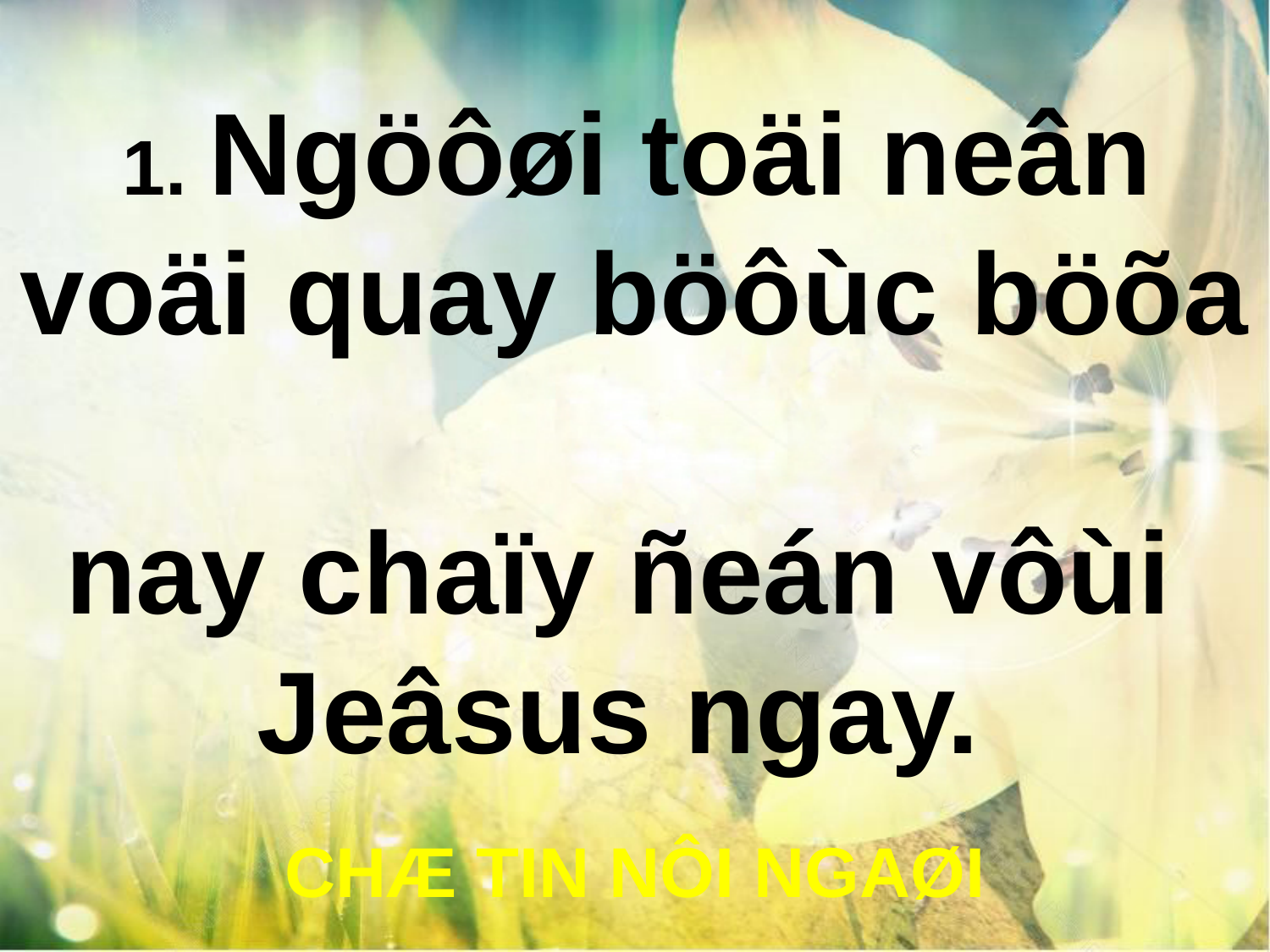

1. Ngöôøi toäi neân
voäi quay böôùc böõa
nay chaïy ñeán vôùi
Jeâsus ngay.
CHÆ TIN NÔI NGAØI